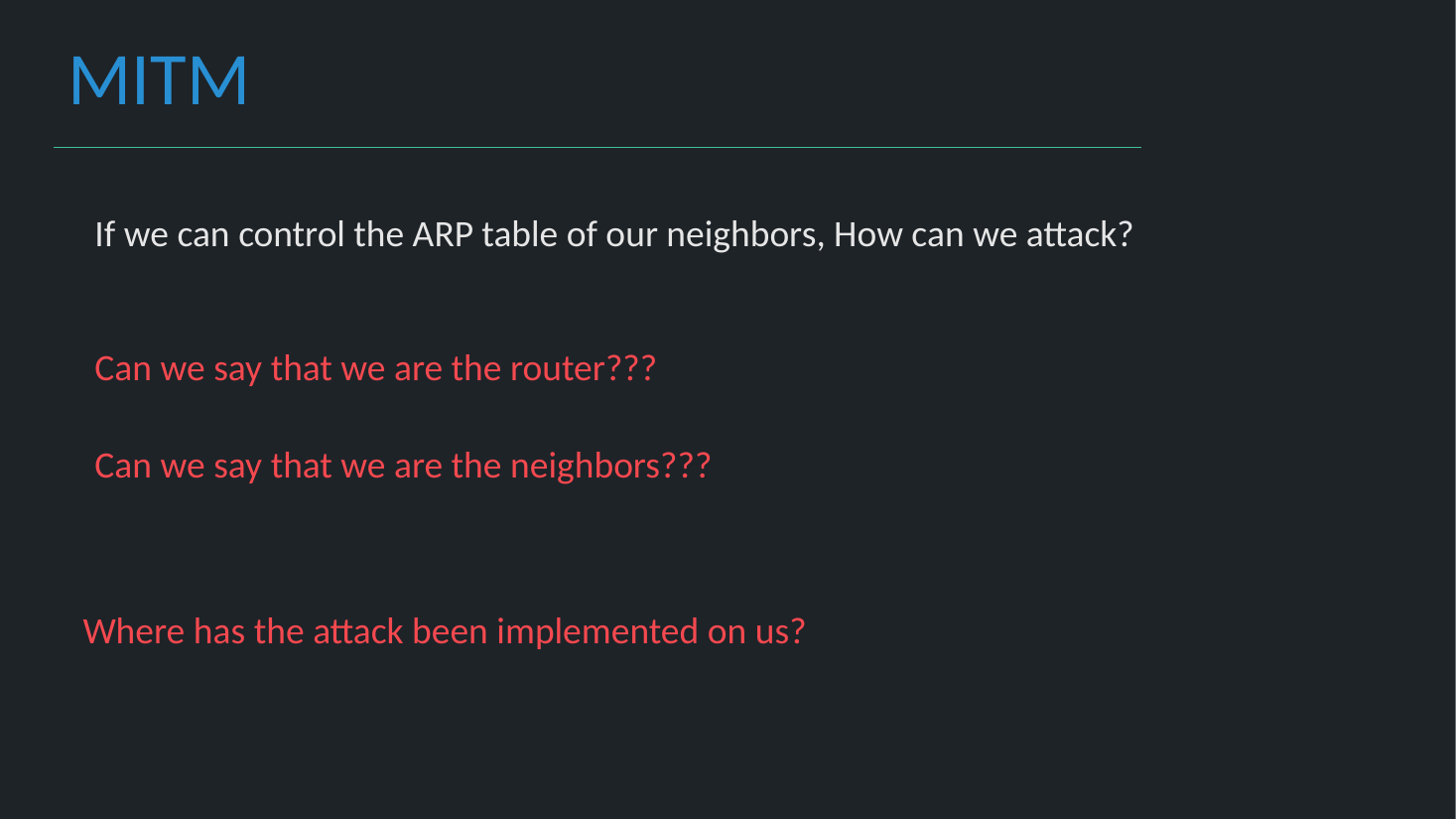

MITM
If we can control the ARP table of our neighbors, How can we attack?

Can we say that we are the router???
Can we say that we are the neighbors???

Where has the attack been implemented on us?